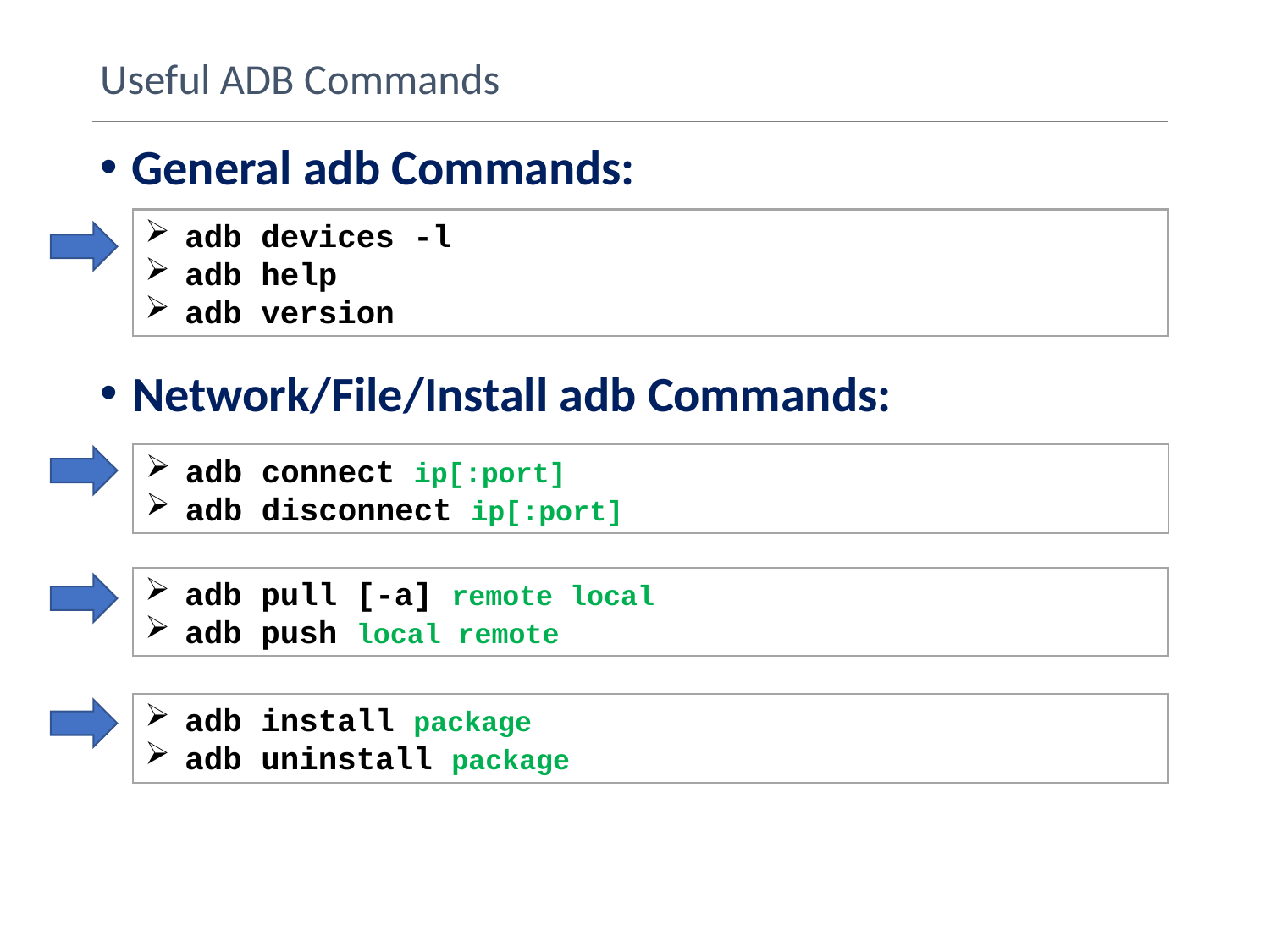

# Useful ADB Commands
General adb Commands:

adb devices -l
adb help
adb version

Network/File/Install adb Commands:

adb connect ip[:port]
adb disconnect ip[:port]

adb pull [-a] remote local
adb push local remote

adb install package
adb uninstall package